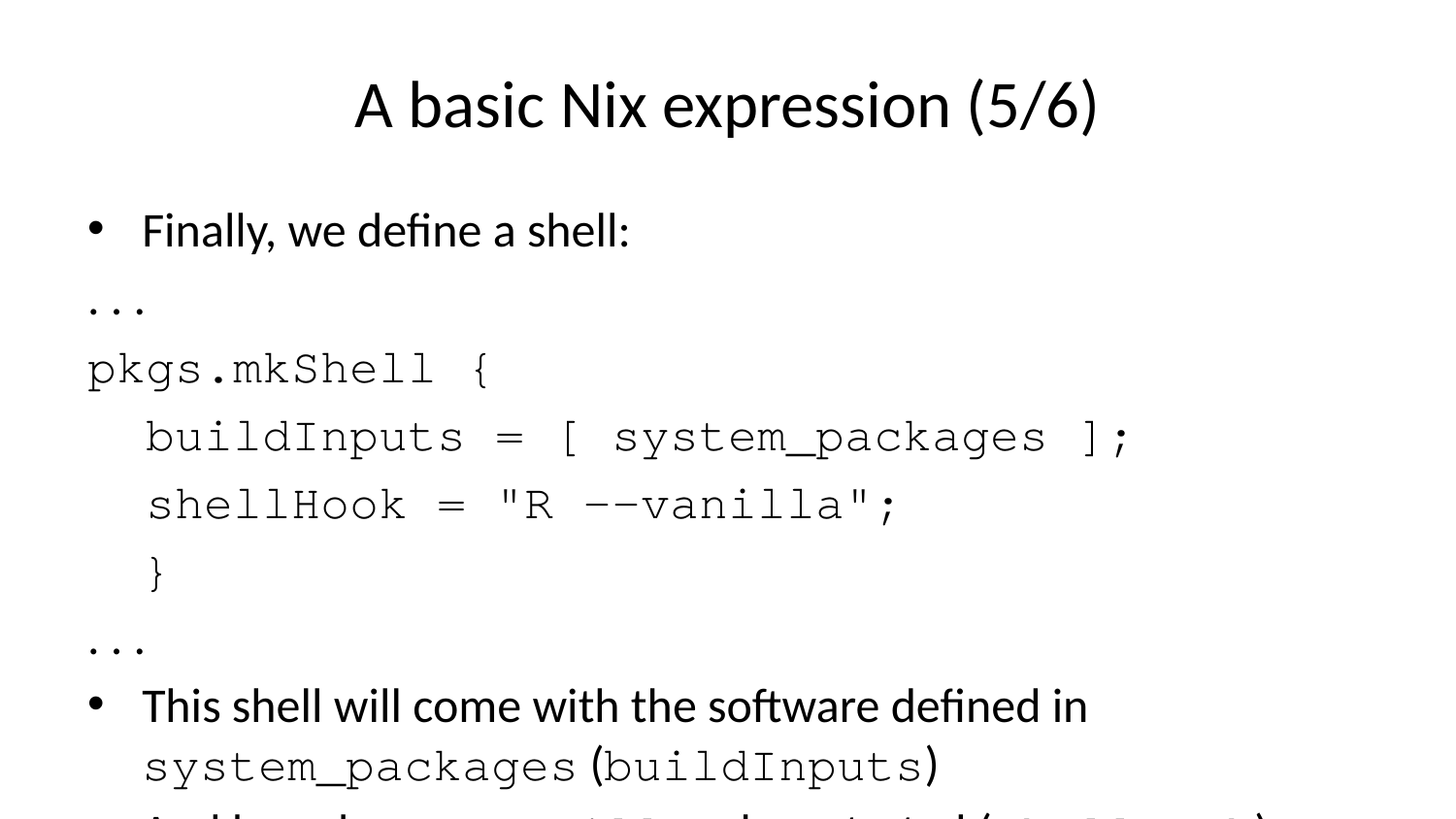

# A basic Nix expression (5/6)
Finally, we define a shell:
. . .
pkgs.mkShell {
  buildInputs = [ system_packages ];
  shellHook = "R --vanilla";
}
. . .
This shell will come with the software defined in system_packages (buildInputs)
And launch R --vanilla when started (shellHook)